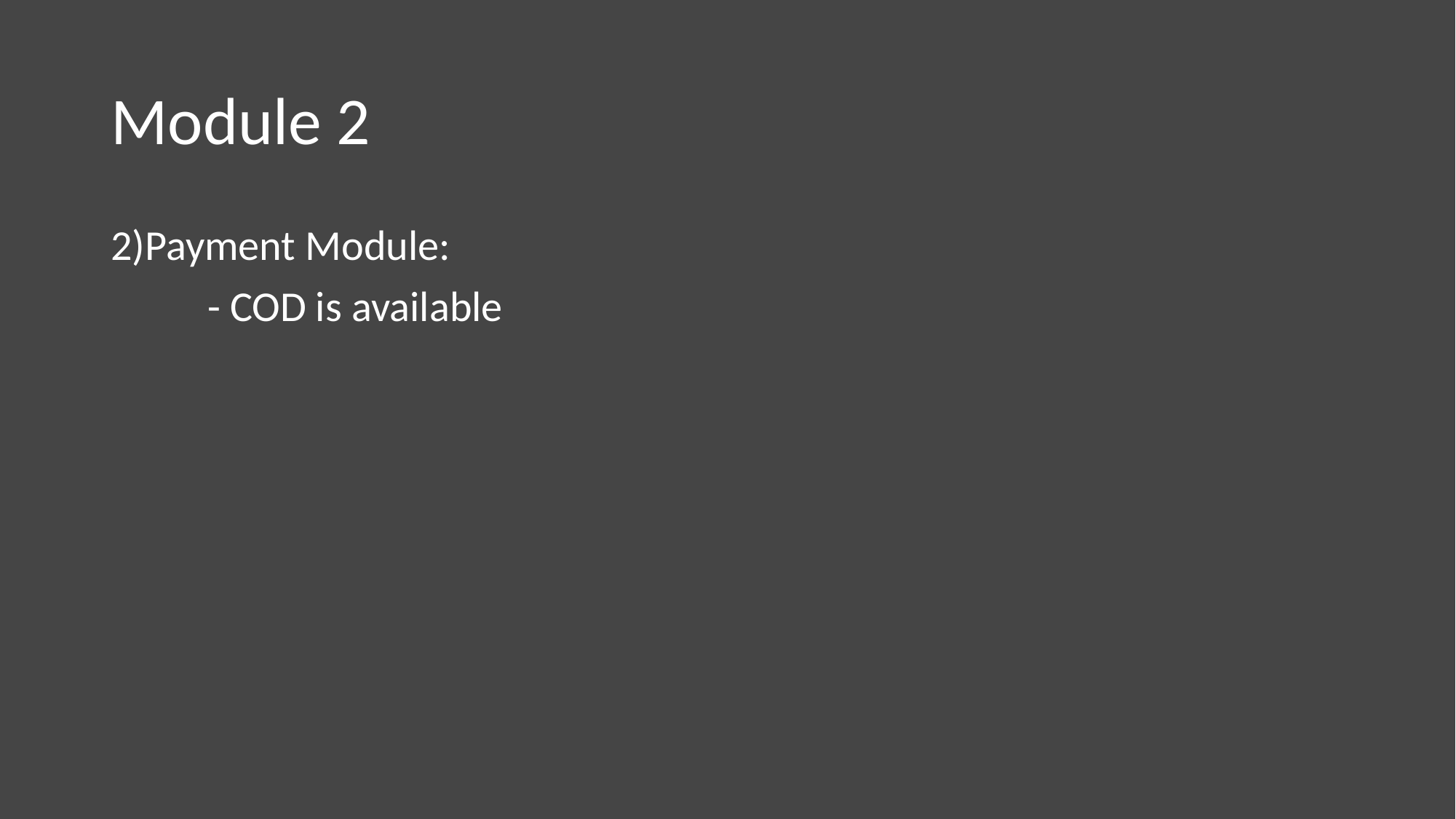

# Module 2
2)Payment Module:
          - COD is available